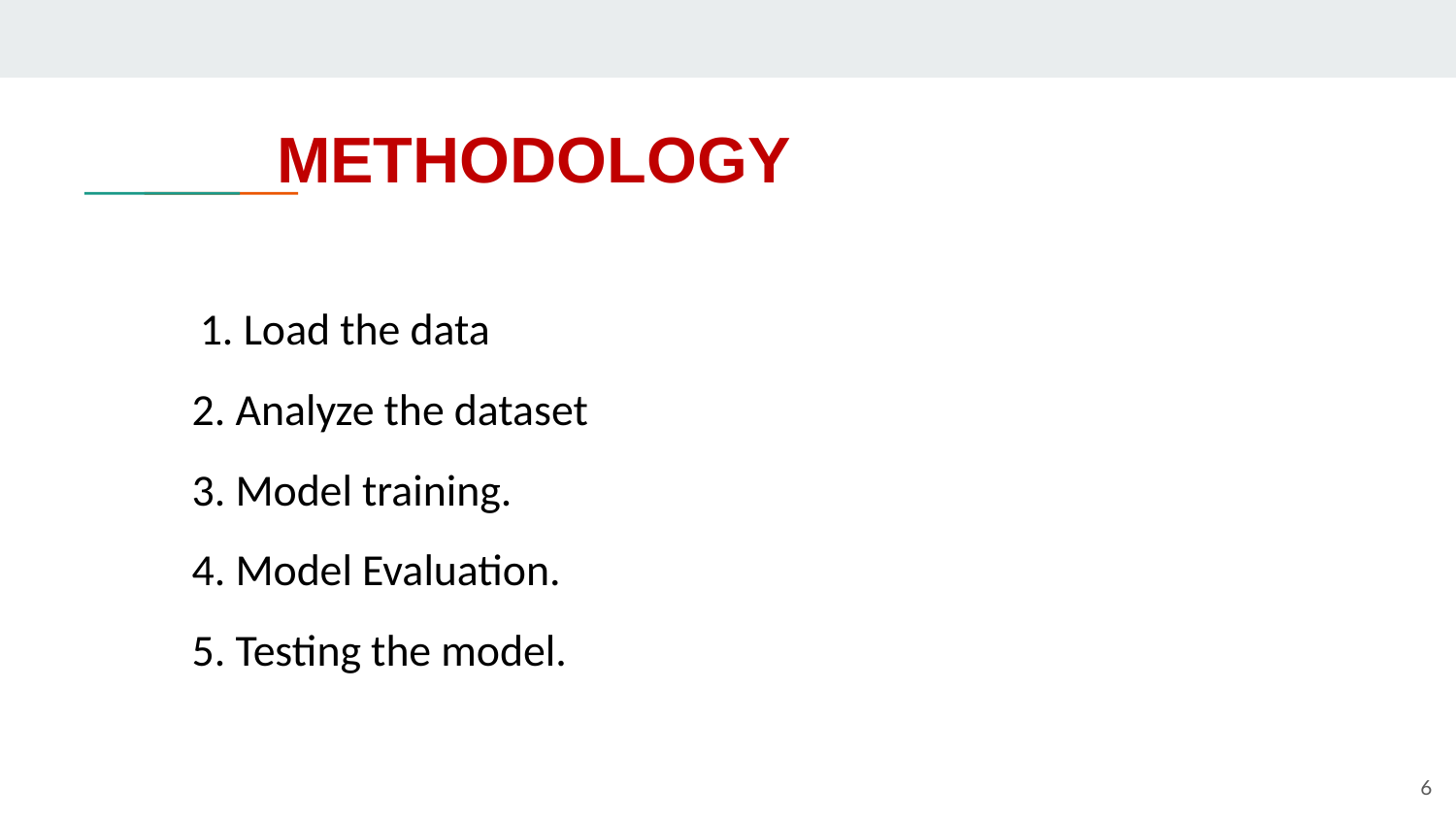

# METHODOLOGY
   1. Load the data
2. Analyze the dataset
3. Model training.
4. Model Evaluation.
5. Testing the model.
6